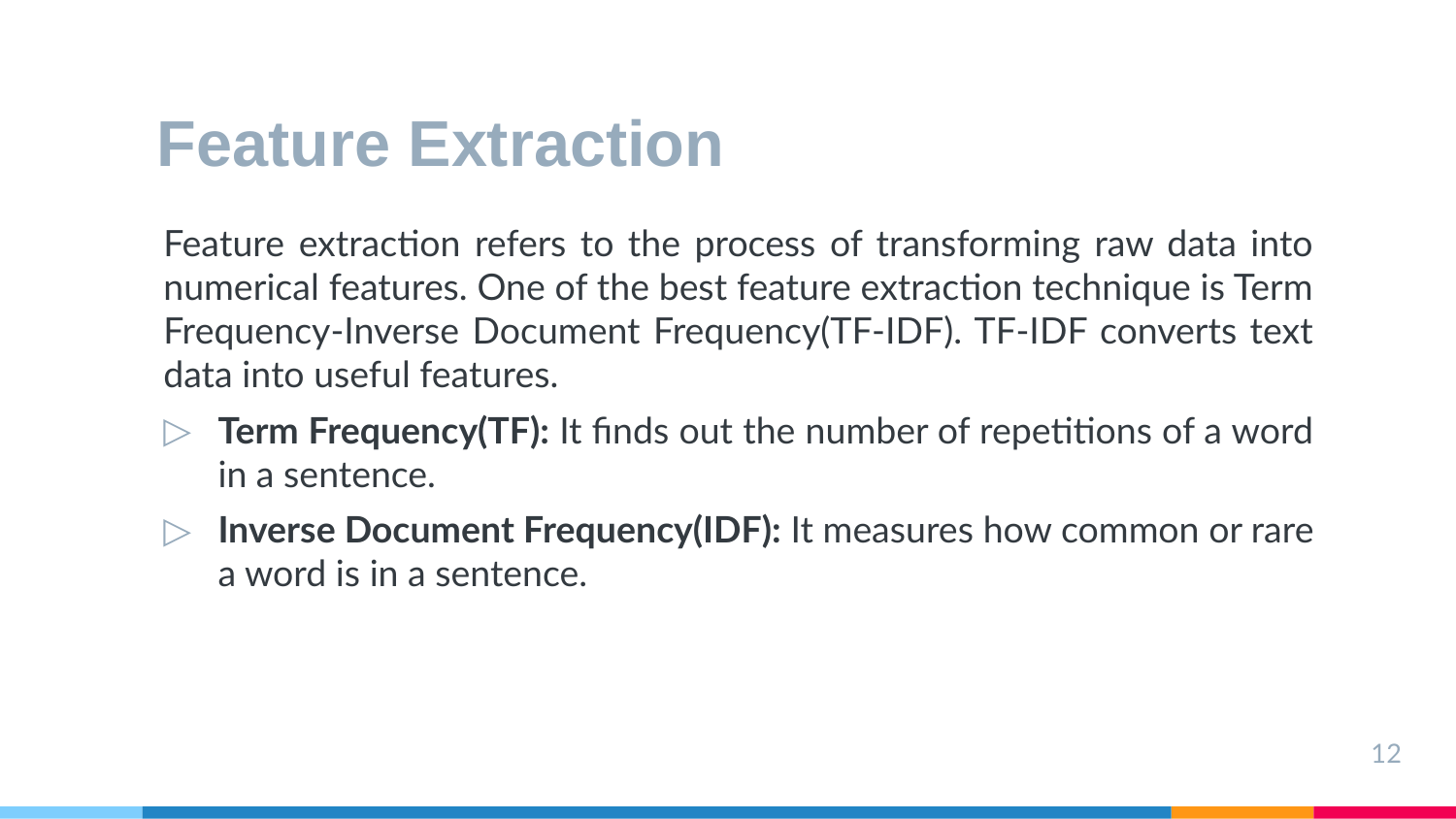

# Feature Extraction
Feature extraction refers to the process of transforming raw data into numerical features. One of the best feature extraction technique is Term Frequency-Inverse Document Frequency(TF-IDF). TF-IDF converts text data into useful features.
Term Frequency(TF): It finds out the number of repetitions of a word in a sentence.
Inverse Document Frequency(IDF): It measures how common or rare a word is in a sentence.

12